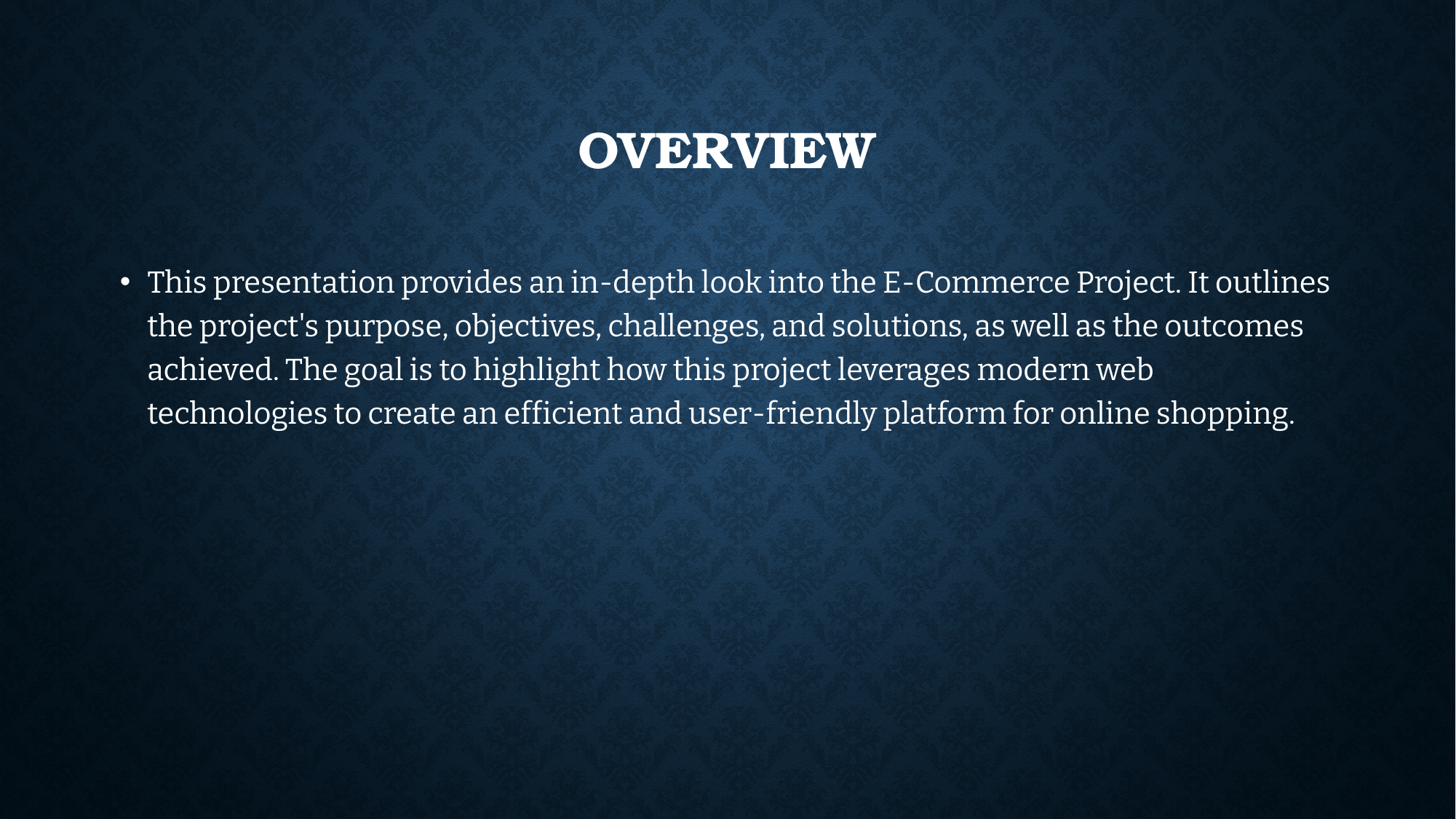

# Overview
This presentation provides an in-depth look into the E-Commerce Project. It outlines the project's purpose, objectives, challenges, and solutions, as well as the outcomes achieved. The goal is to highlight how this project leverages modern web technologies to create an efficient and user-friendly platform for online shopping.